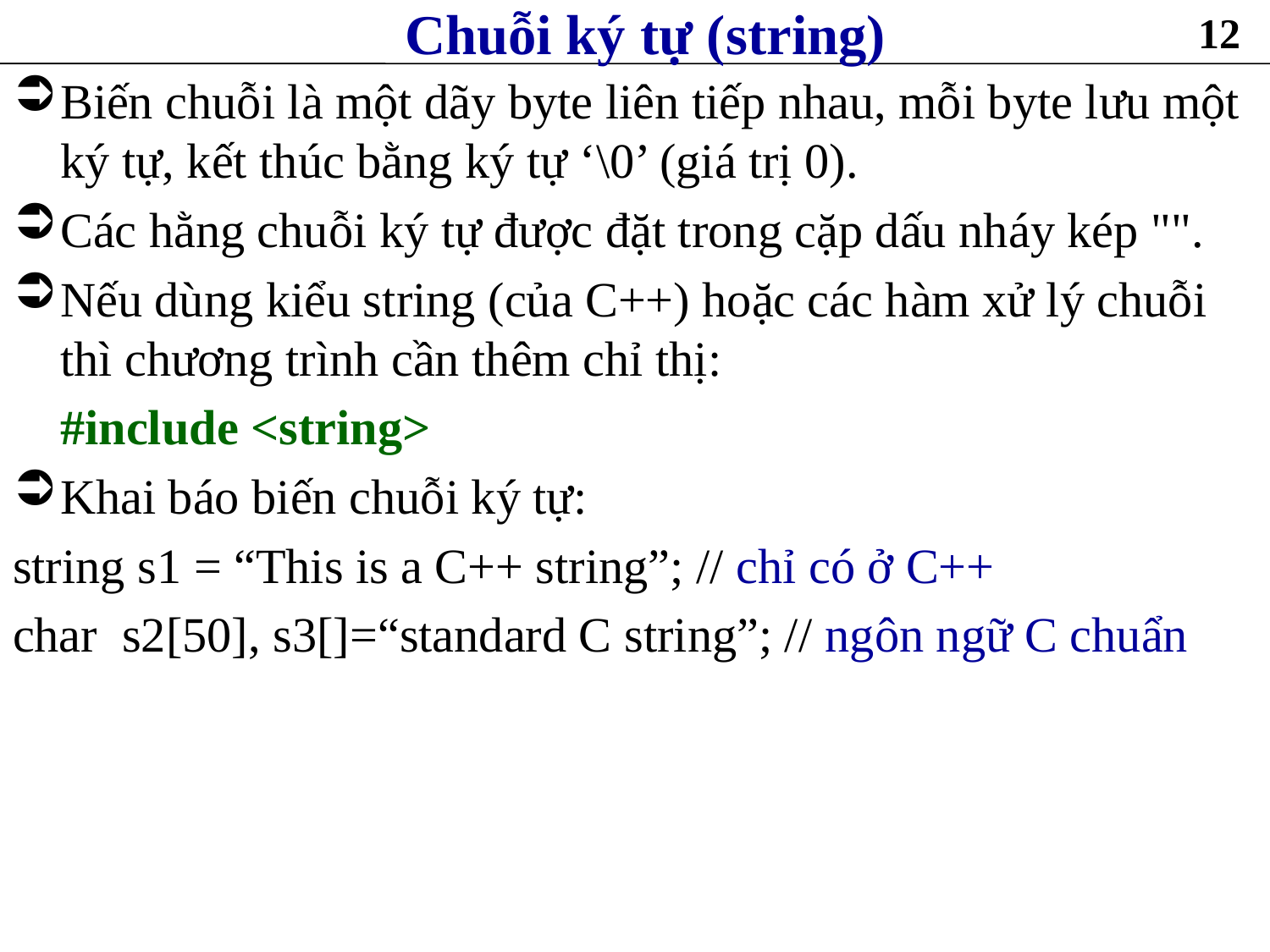

# Chuỗi ký tự (string)
12
Biến chuỗi là một dãy byte liên tiếp nhau, mỗi byte lưu một ký tự, kết thúc bằng ký tự ‘\0’ (giá trị 0).
Các hằng chuỗi ký tự được đặt trong cặp dấu nháy kép "".
Nếu dùng kiểu string (của C++) hoặc các hàm xử lý chuỗi thì chương trình cần thêm chỉ thị:
	#include <string>
Khai báo biến chuỗi ký tự:
string s1 = “This is a C++ string”; // chỉ có ở C++
char  s2[50], s3[]=“standard C string”; // ngôn ngữ C chuẩn